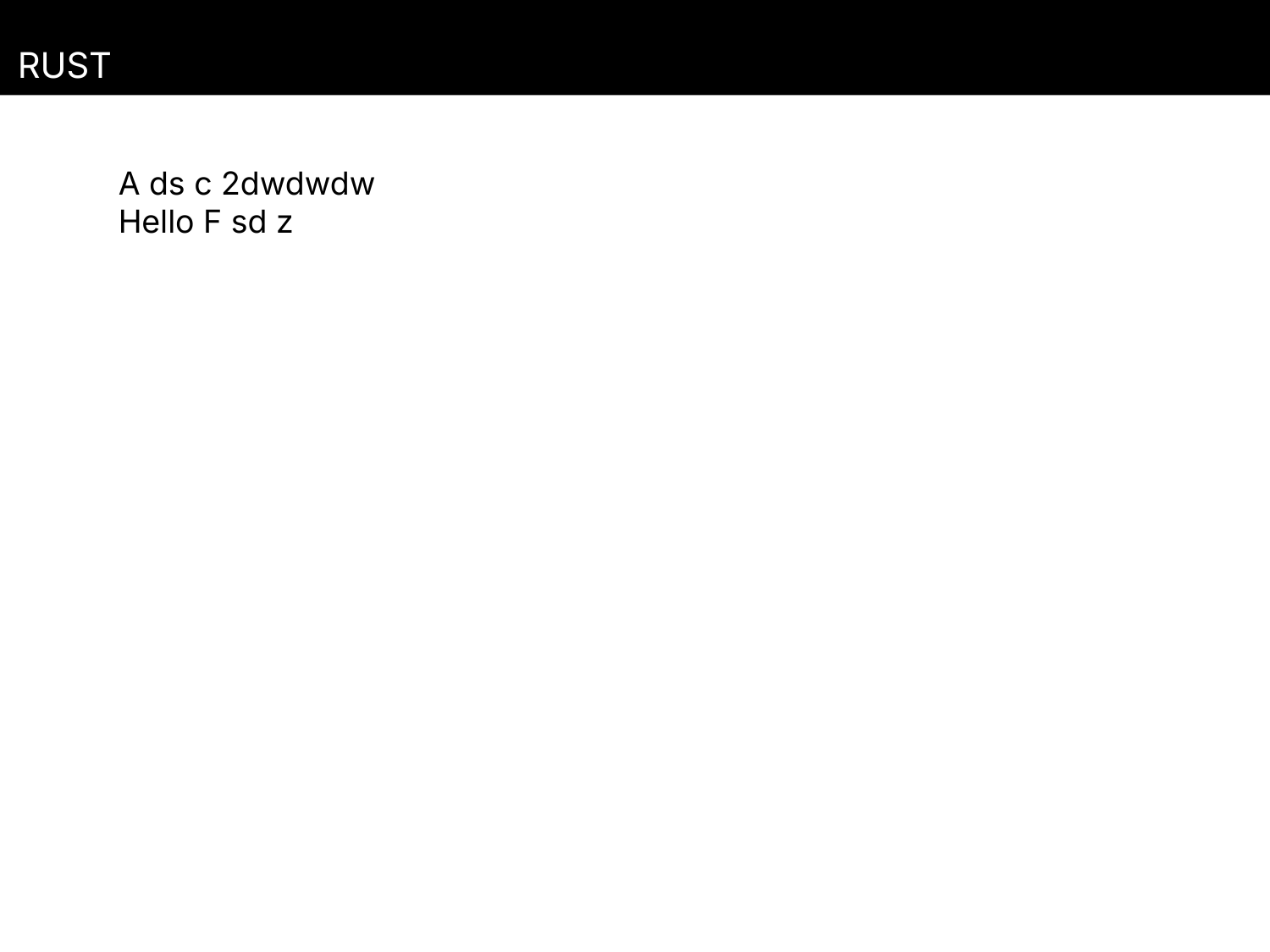

RUST

A ds c 2dwdwdw
Hello F sd z